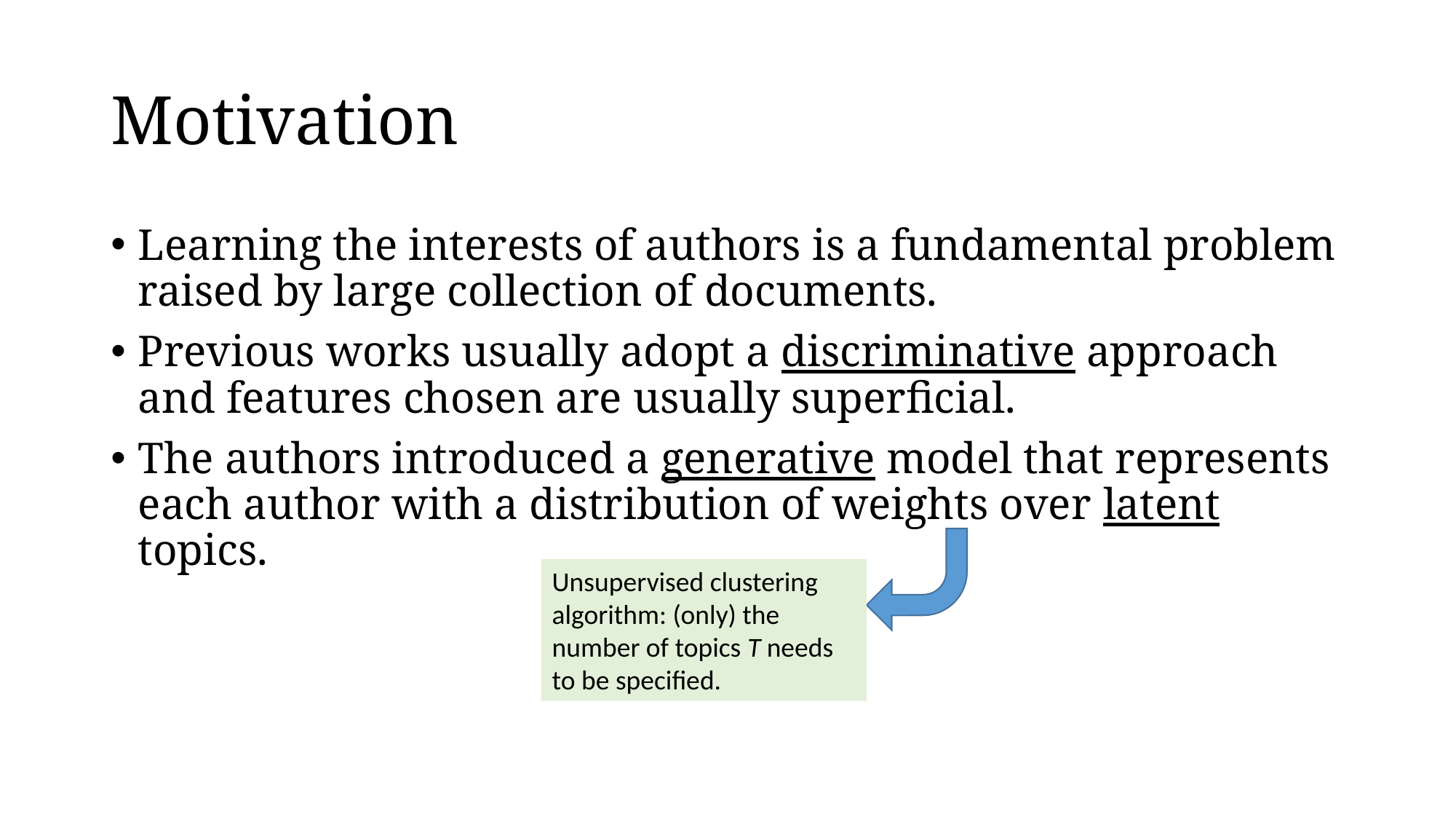

# Motivation
Learning the interests of authors is a fundamental problem raised by large collection of documents.
Previous works usually adopt a discriminative approach and features chosen are usually superficial.
The authors introduced a generative model that represents each author with a distribution of weights over latent topics.

Unsupervised clustering algorithm: (only) the number of topics T needs to be specified.